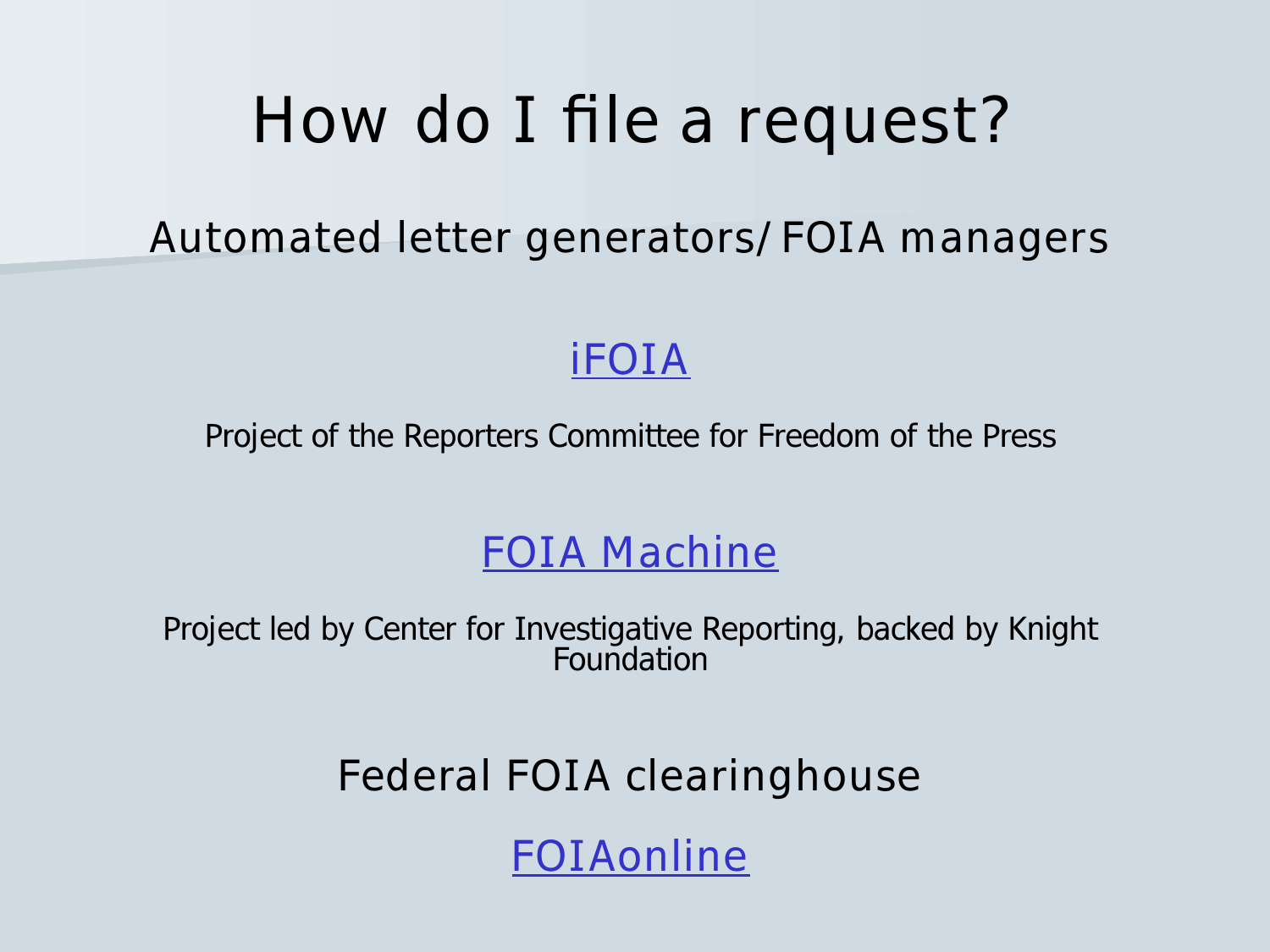

# How do I file a request?

Automated letter generators/FOIA managers

iFOIA

Project of the Reporters Committee for Freedom of the Press

FOIA Machine

Project led by Center for Investigative Reporting, backed by Knight Foundation

Federal FOIA clearinghouse

FOIAonline